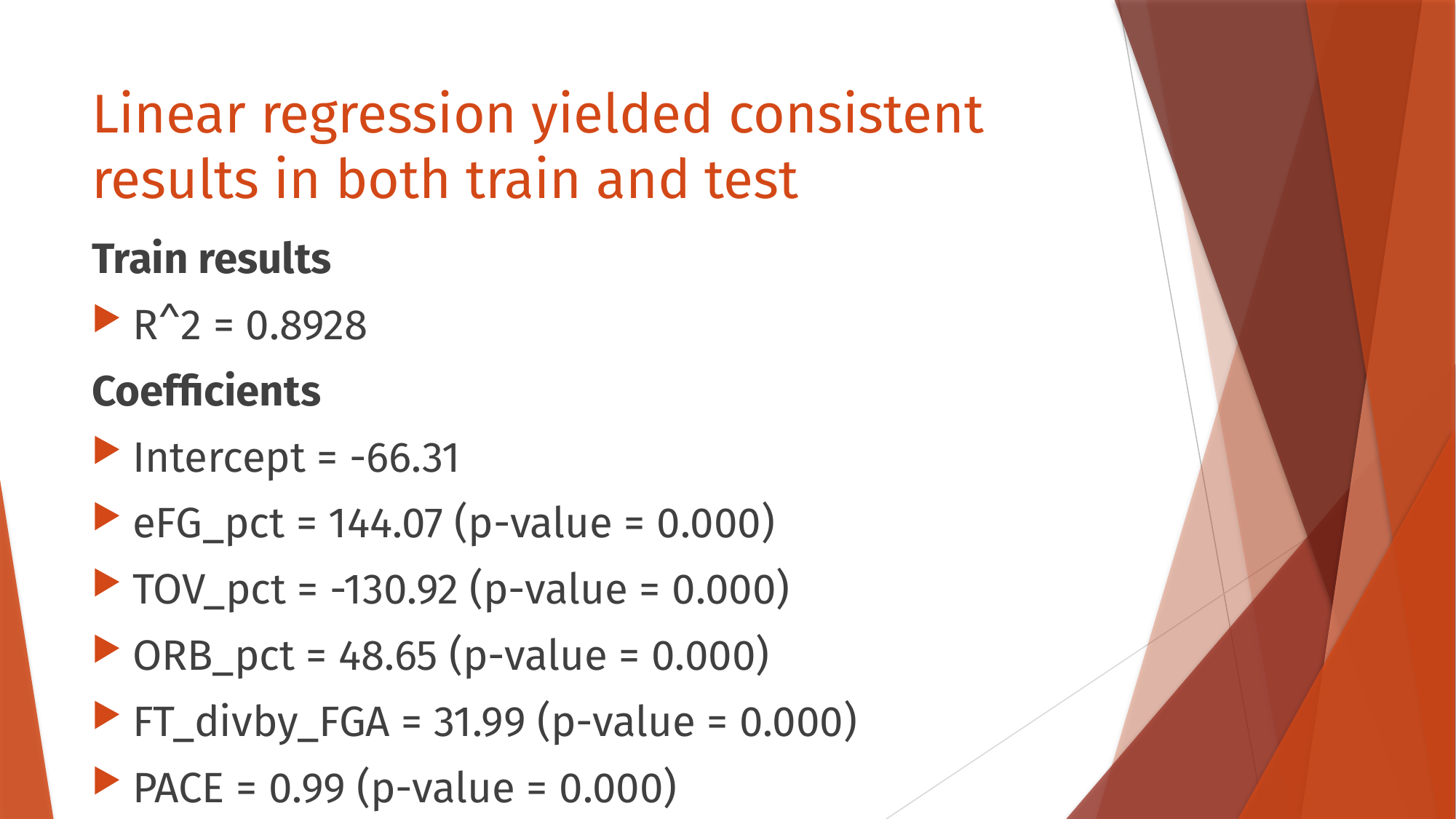

# Linear regression yielded consistent results in both train and test
Train results
R^2 = 0.8928
Coefficients
Intercept = -66.31
eFG_pct = 144.07 (p-value = 0.000)
TOV_pct = -130.92 (p-value = 0.000)
ORB_pct = 48.65 (p-value = 0.000)
FT_divby_FGA = 31.99 (p-value = 0.000)
PACE = 0.99 (p-value = 0.000)